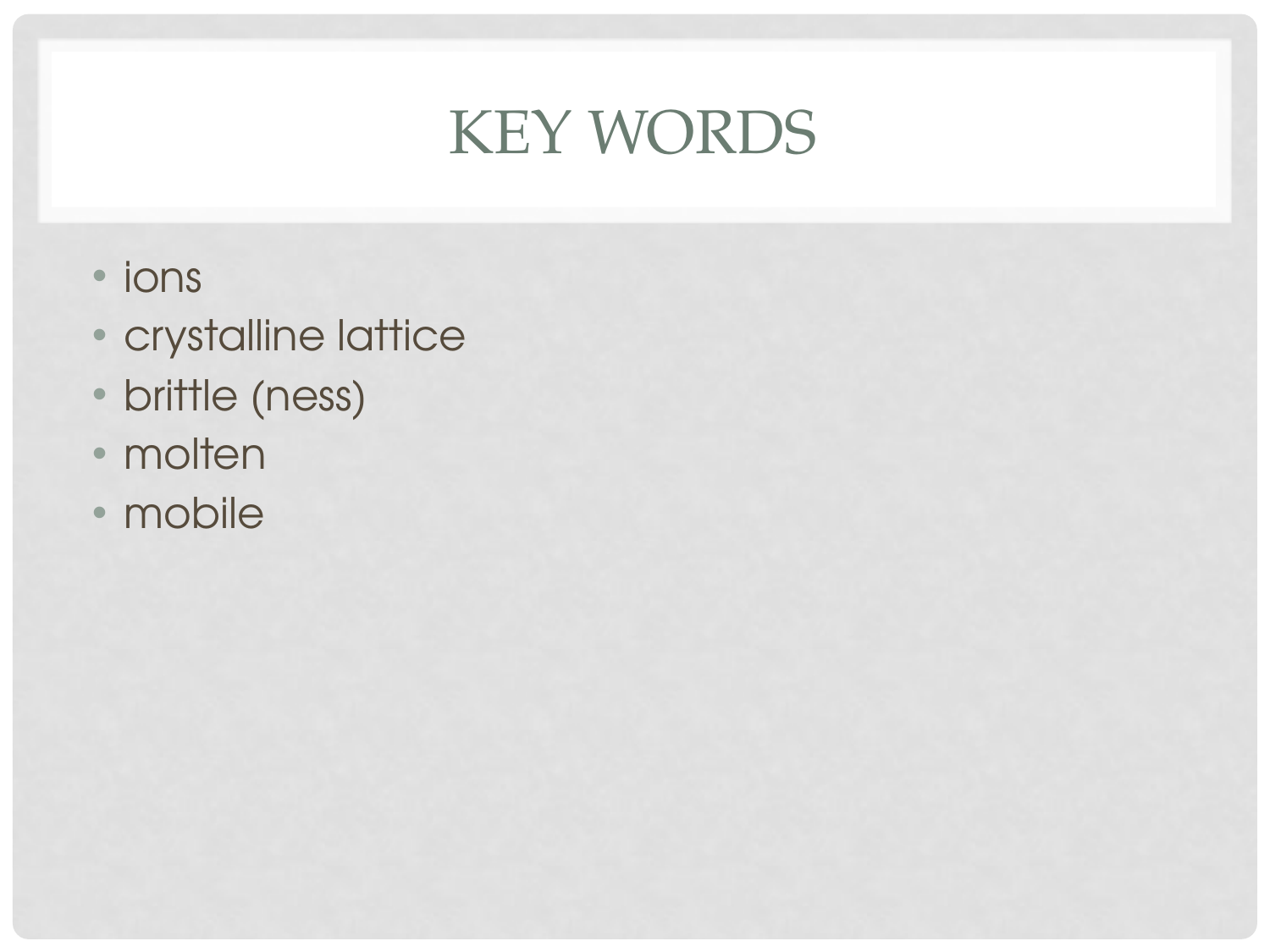

# key words
ions
crystalline lattice
brittle (ness)
molten
mobile